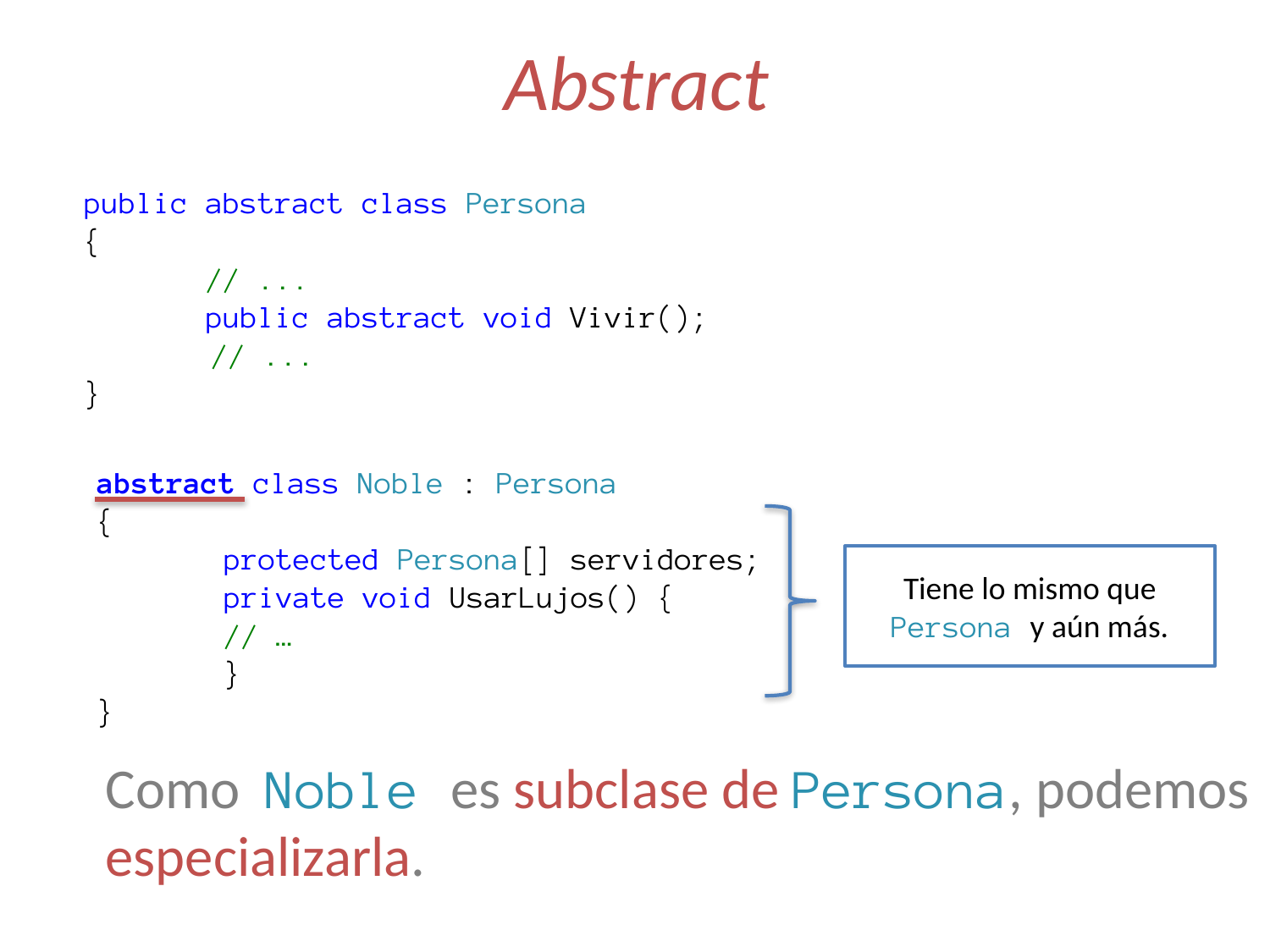

# Abstract
 public abstract class Persona
 {
        // ...
        public abstract void Vivir();
	 // ...
 }
abstract class Noble : Persona
{
	protected Persona[] servidores;
	private void UsarLujos() {
	// …
	}
}

Tiene lo mismo que Persona y aún más.
Como  Noble es subclase de Persona, podemos especializarla.